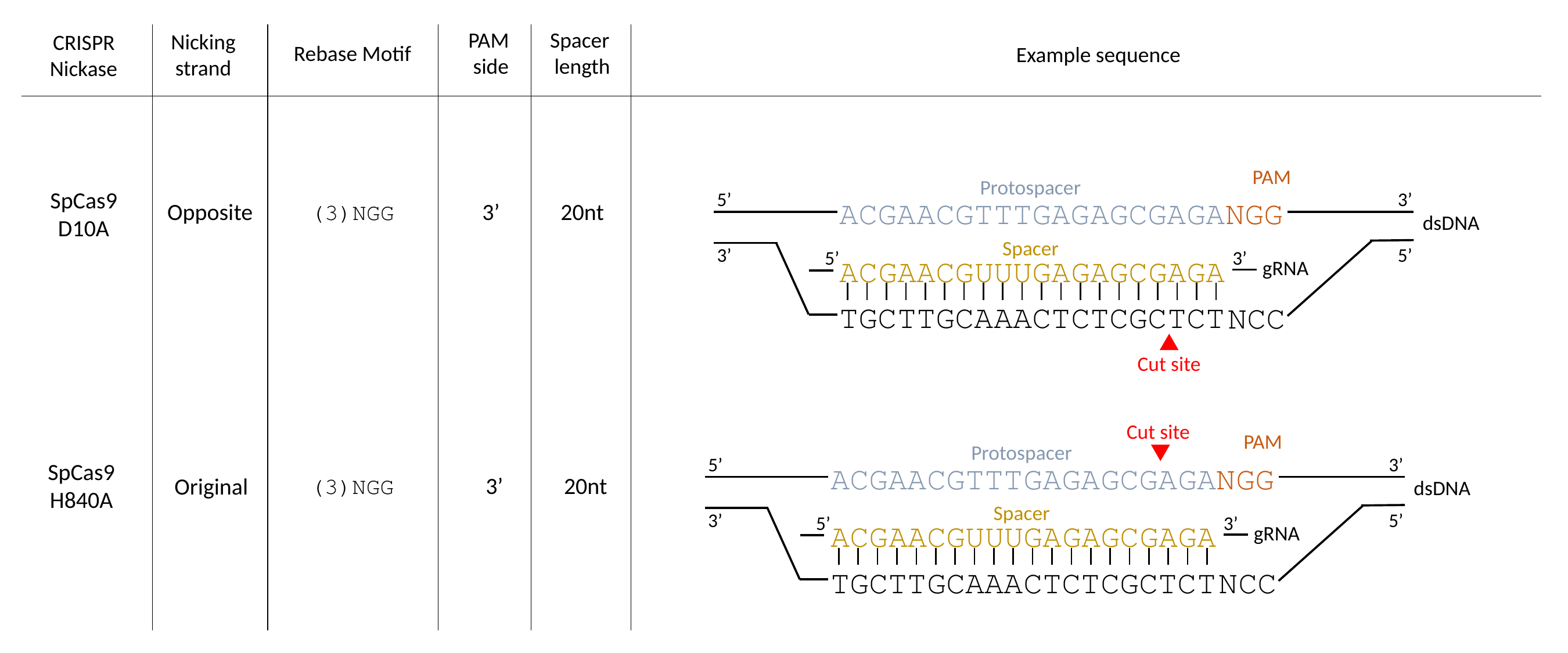

PAM
side
Spacer
length
Nicking
strand
CRISPR
Nickase
Rebase Motif
Example sequence
PAM
Protospacer
SpCas9
D10A
5’
3’
ACGAACGTTTGAGAGCGAGANGG
(3)NGG
3’
20nt
Opposite
dsDNA
Spacer
3’
5’
5’
3’
ACGAACGUUUGAGAGCGAGA
gRNA
TGCTTGCAAACTCTCGCTCT
NCC

Cut site
Cut site
PAM
Protospacer

5’
3’
SpCas9
H840A
ACGAACGTTTGAGAGCGAGANGG
(3)NGG
3’
20nt
Original
dsDNA
Spacer
3’
5’
5’
3’
ACGAACGUUUGAGAGCGAGA
gRNA
TGCTTGCAAACTCTCGCTCT
NCC